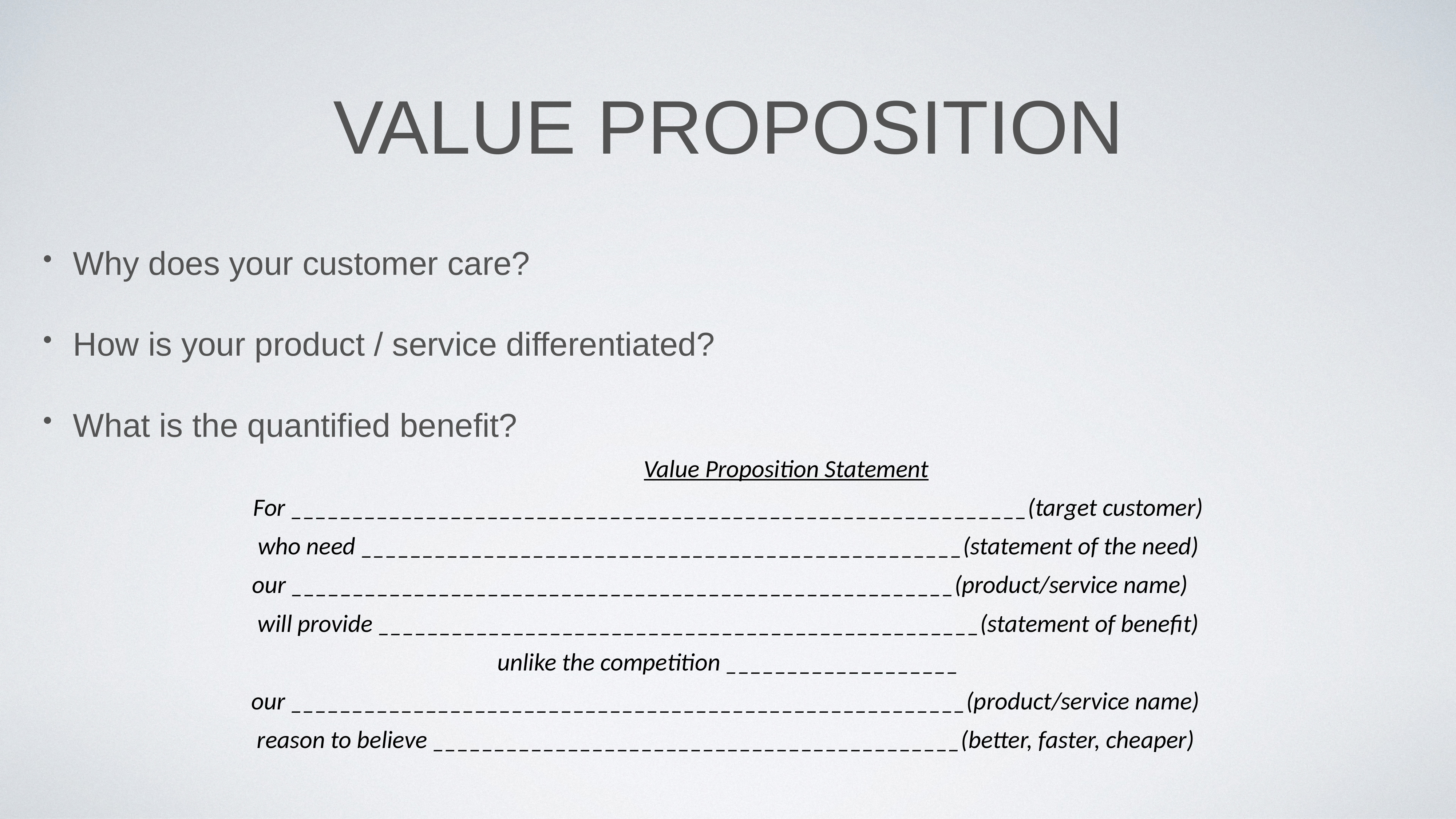

Value Proposition
Why does your customer care?
How is your product / service differentiated?
What is the quantified benefit?
                                                      Value Proposition Statement
For ____________________________________________________________(target customer)
who need _________________________________________________(statement of the need)
our ______________________________________________________(product/service name)
will provide _________________________________________________(statement of benefit)
unlike the competition ___________________
our _______________________________________________________(product/service name)
reason to believe ___________________________________________(better, faster, cheaper)